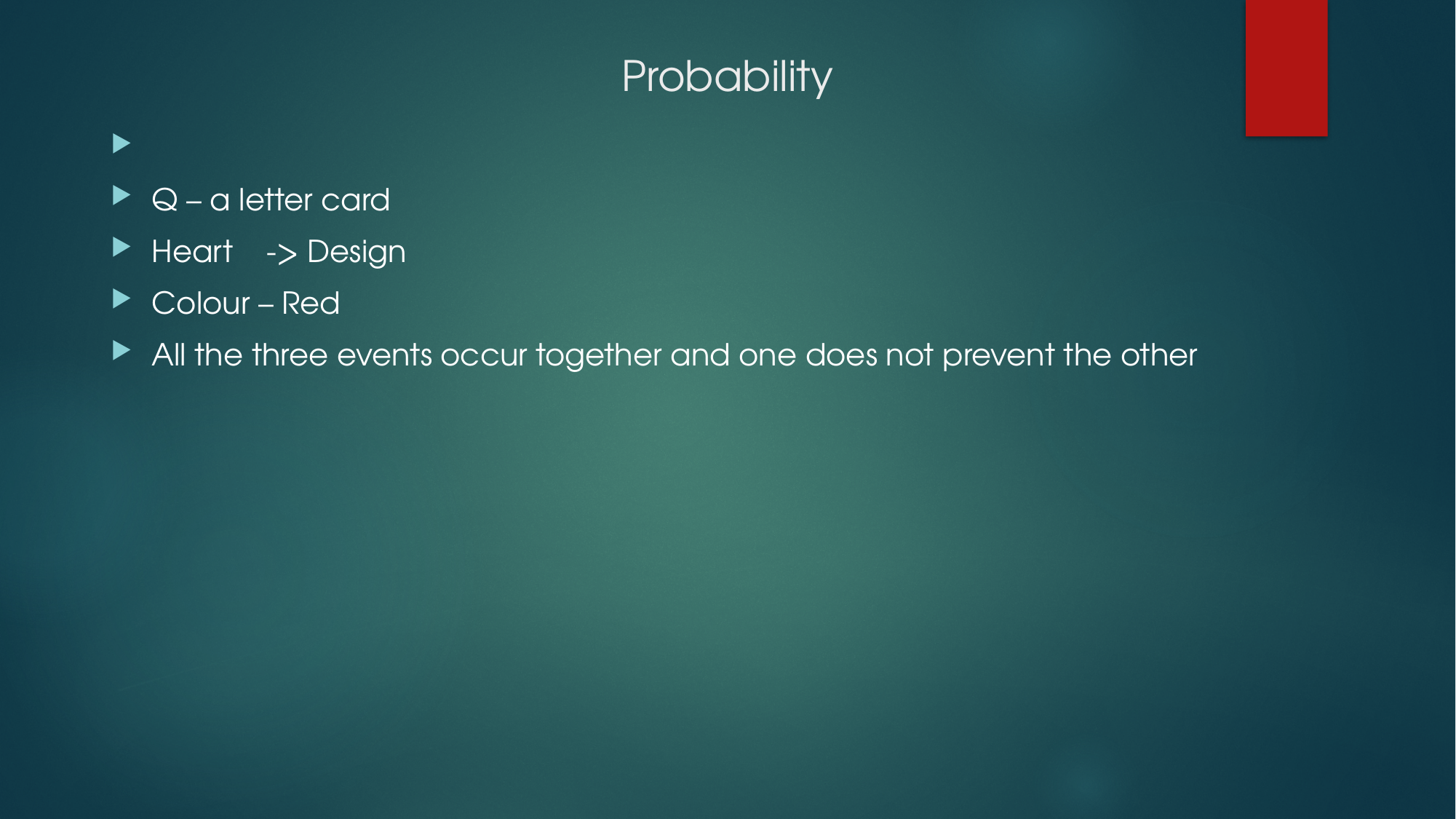

# Probability

Q – a letter card
Heart    -> Design
Colour – Red
All the three events occur together and one does not prevent the other